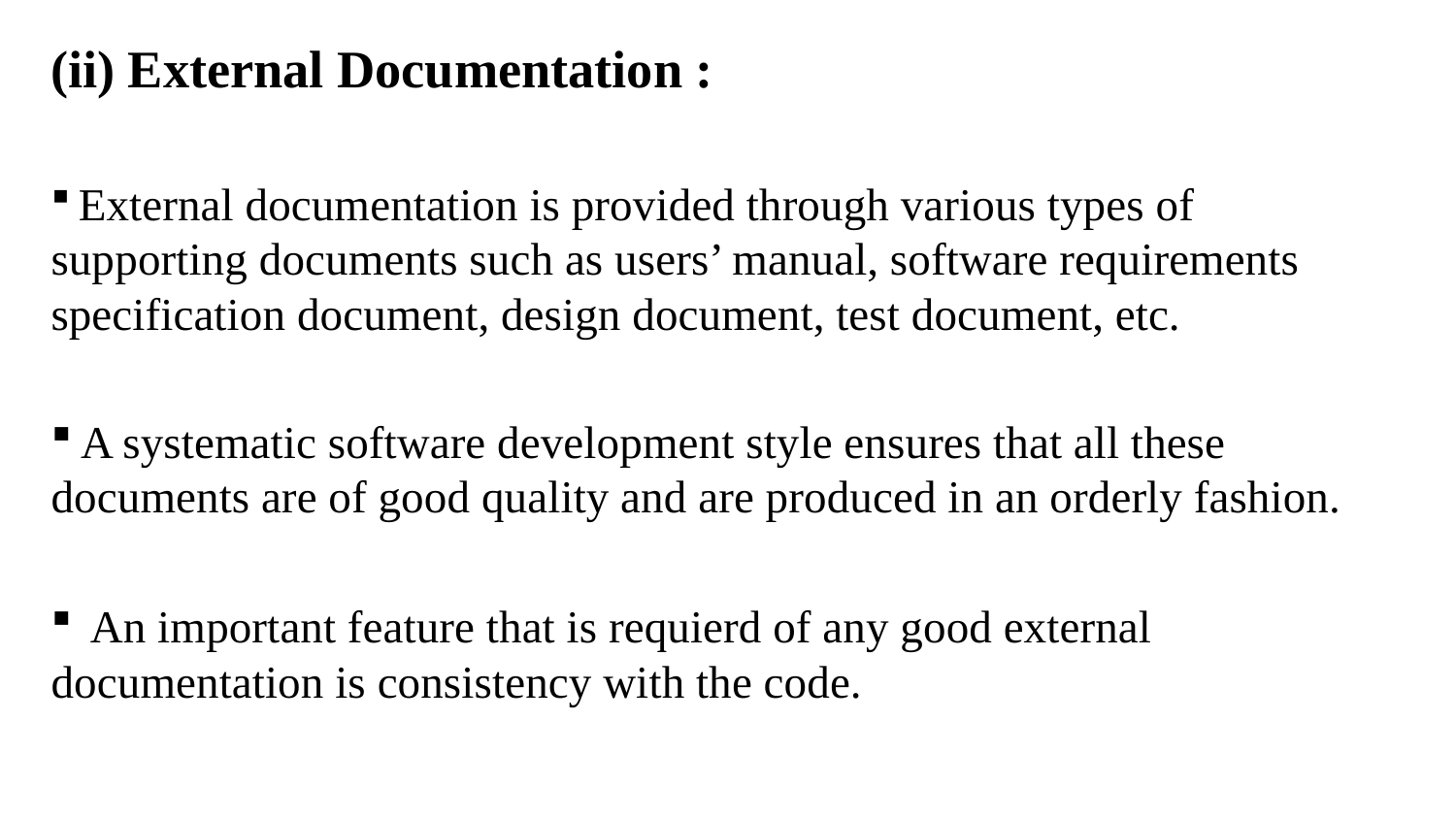

(ii) External Documentation :
 External documentation is provided through various types of supporting documents such as users’ manual, software requirements specification document, design document, test document, etc.

 A systematic software development style ensures that all these documents are of good quality and are produced in an orderly fashion.

  An important feature that is requierd of any good external documentation is consistency with the code.